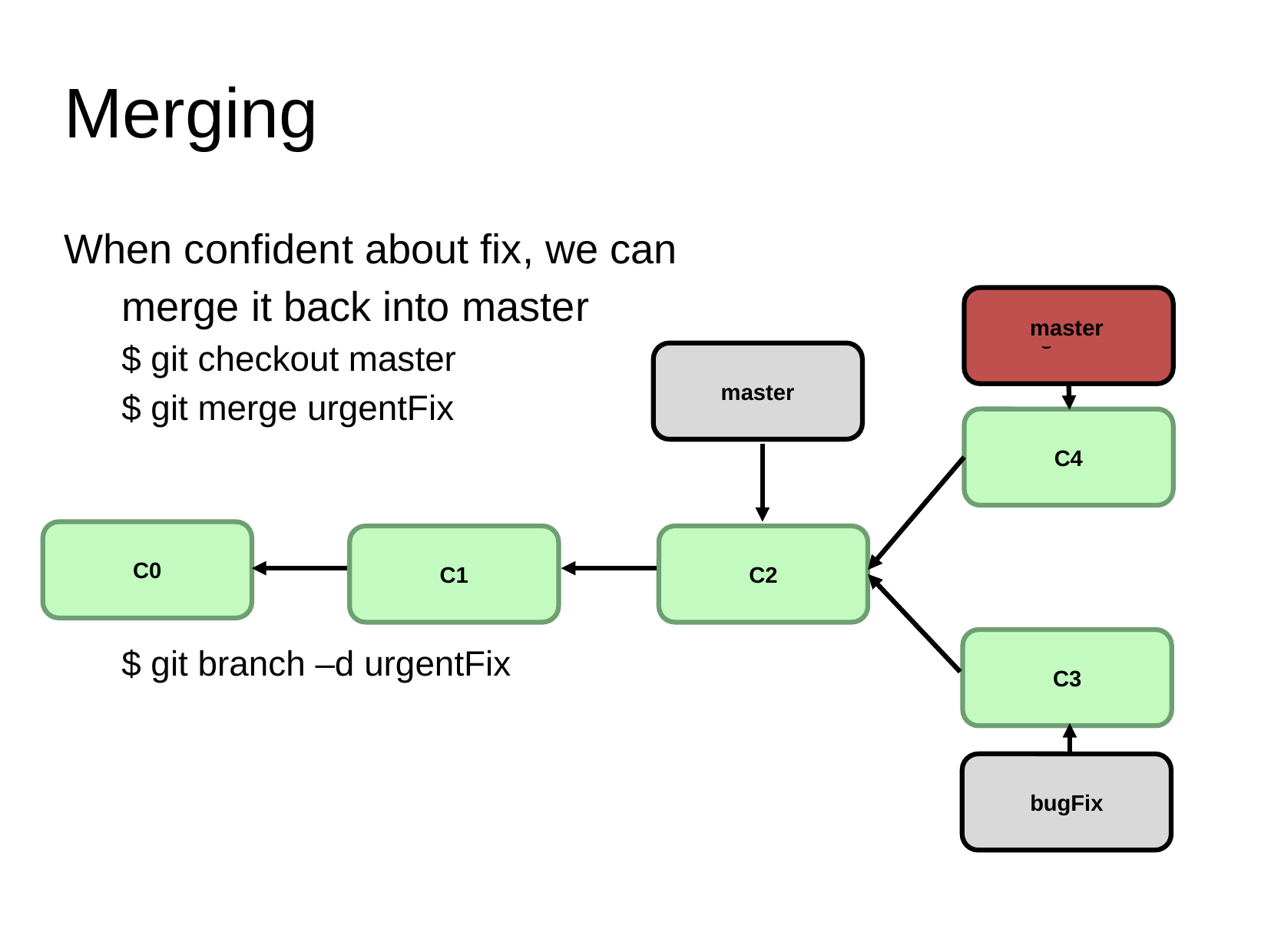

# Merging
When confident about fix, we can
     merge it back into master
$ git checkout master
$ git merge urgentFix

$ git branch –d urgentFix

urgentFix
master

master

C4

C0

C1

C2

C3

bugFix